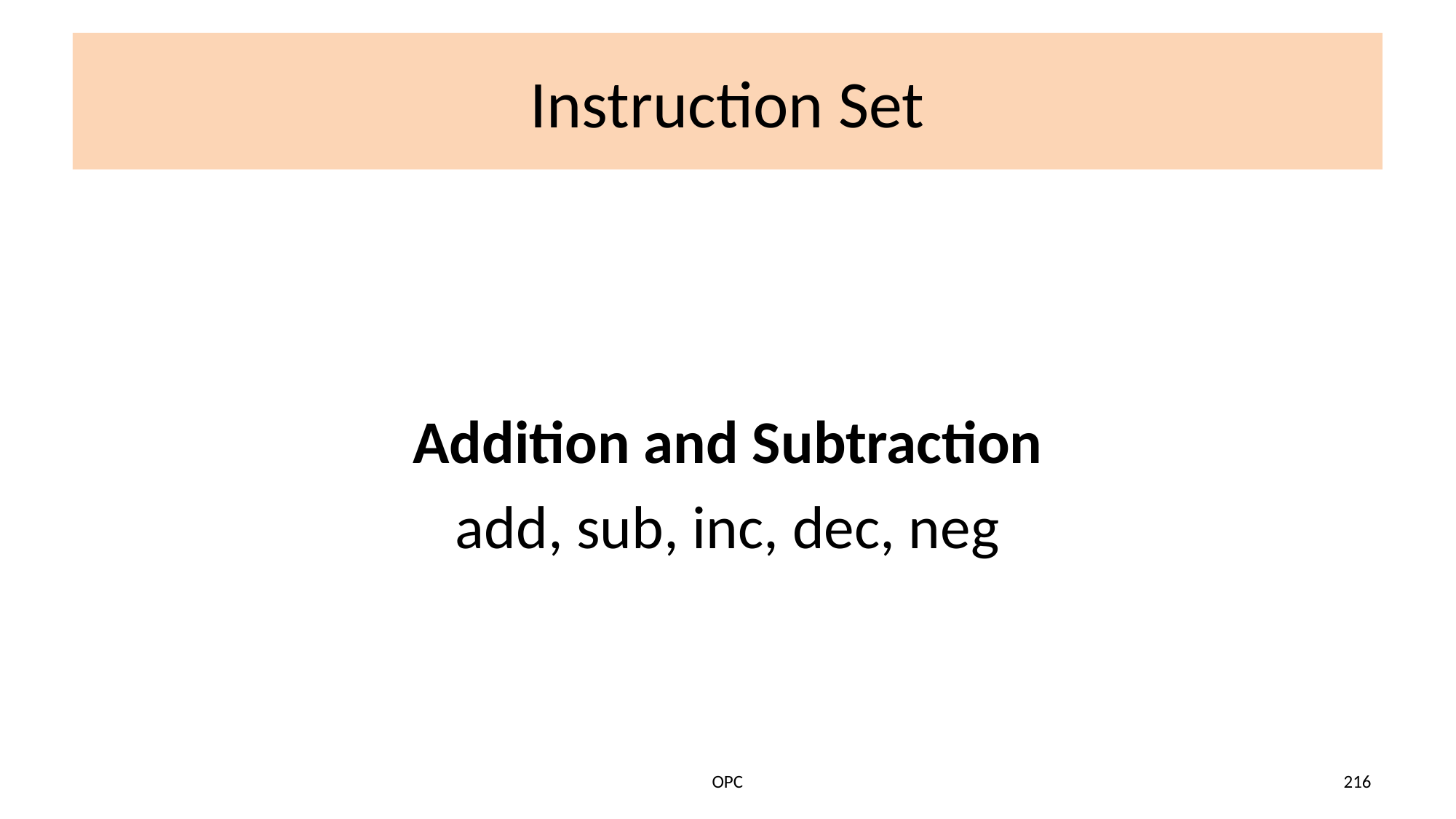

# Instruction Set

Addition and Subtraction
add, sub, inc, dec, neg
OPC
216